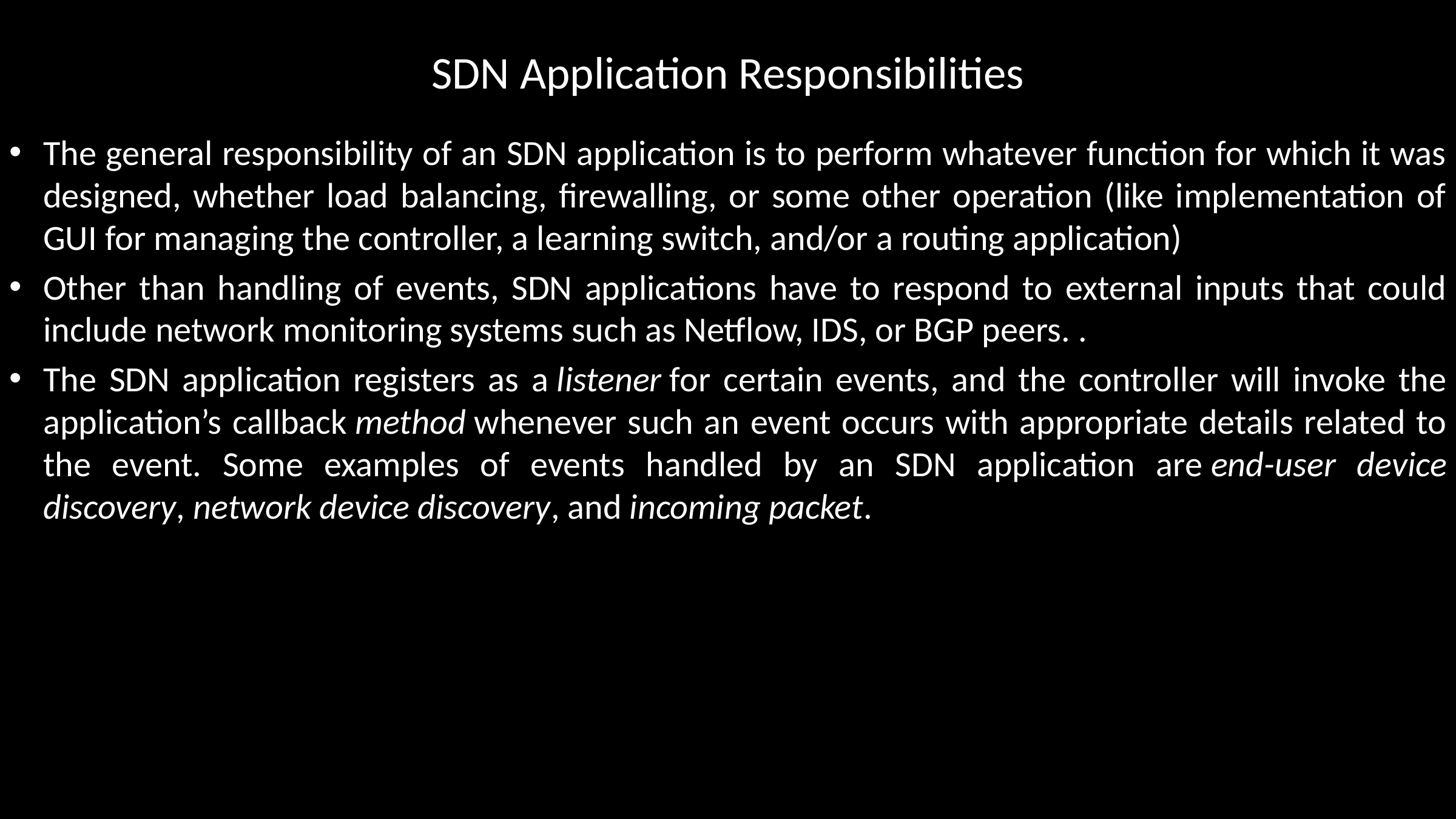

# SDN Application Responsibilities
The general responsibility of an SDN application is to perform whatever function for which it was designed, whether load balancing, firewalling, or some other operation (like implementation of GUI for managing the controller, a learning switch, and/or a routing application)
Other than handling of events, SDN applications have to respond to external inputs that could include network monitoring systems such as Netflow, IDS, or BGP peers. .
The SDN application registers as a listener for certain events, and the controller will invoke the application’s callback method whenever such an event occurs with appropriate details related to the event. Some examples of events handled by an SDN application are end-user device discovery, network device discovery, and incoming packet.